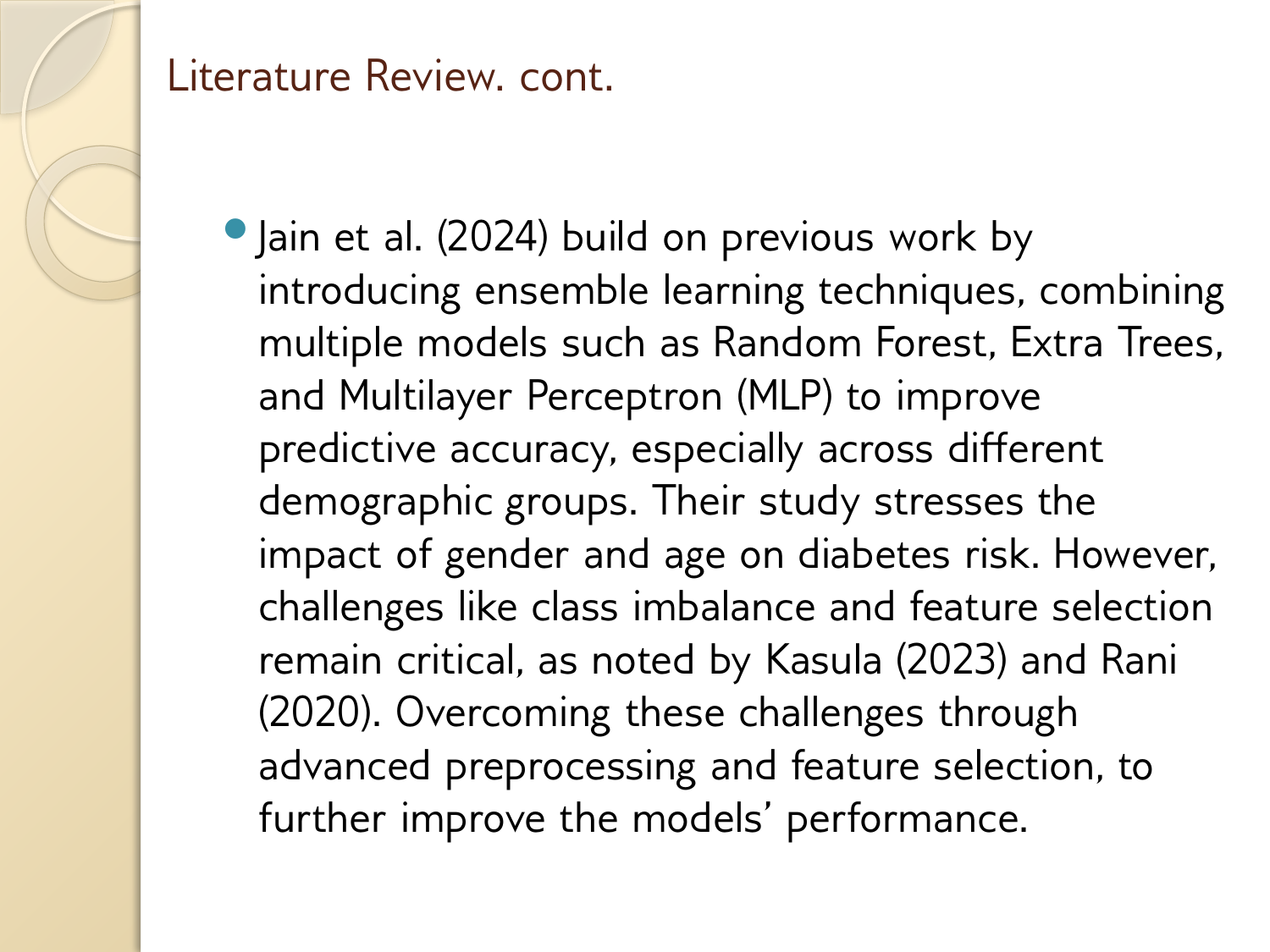

# Literature Review. cont.
Jain et al. (2024) build on previous work by introducing ensemble learning techniques, combining multiple models such as Random Forest, Extra Trees, and Multilayer Perceptron (MLP) to improve predictive accuracy, especially across different demographic groups. Their study stresses the impact of gender and age on diabetes risk. However, challenges like class imbalance and feature selection remain critical, as noted by Kasula (2023) and Rani (2020). Overcoming these challenges through advanced preprocessing and feature selection, to further improve the models’ performance.